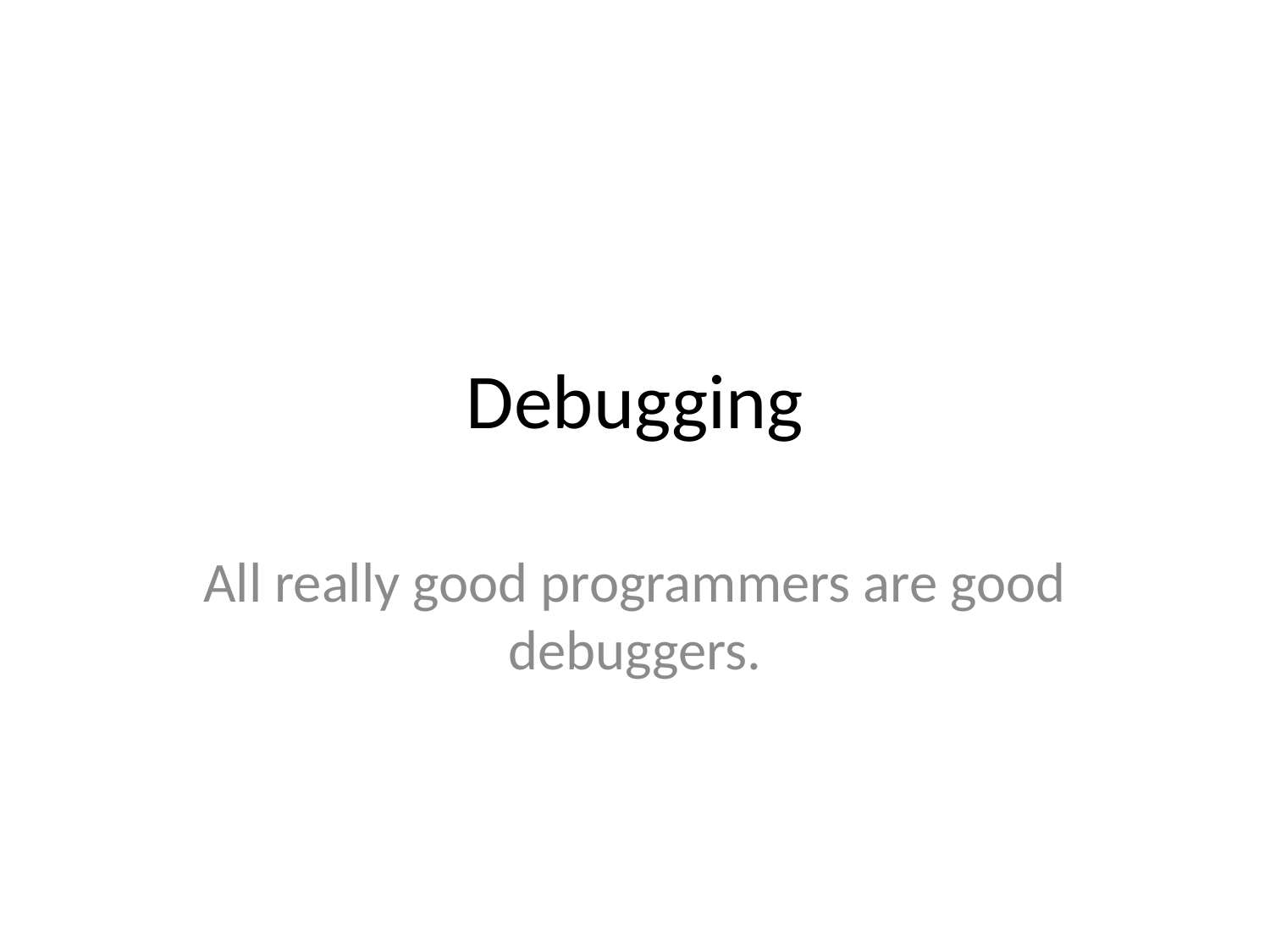

# Debugging
All really good programmers are good debuggers.